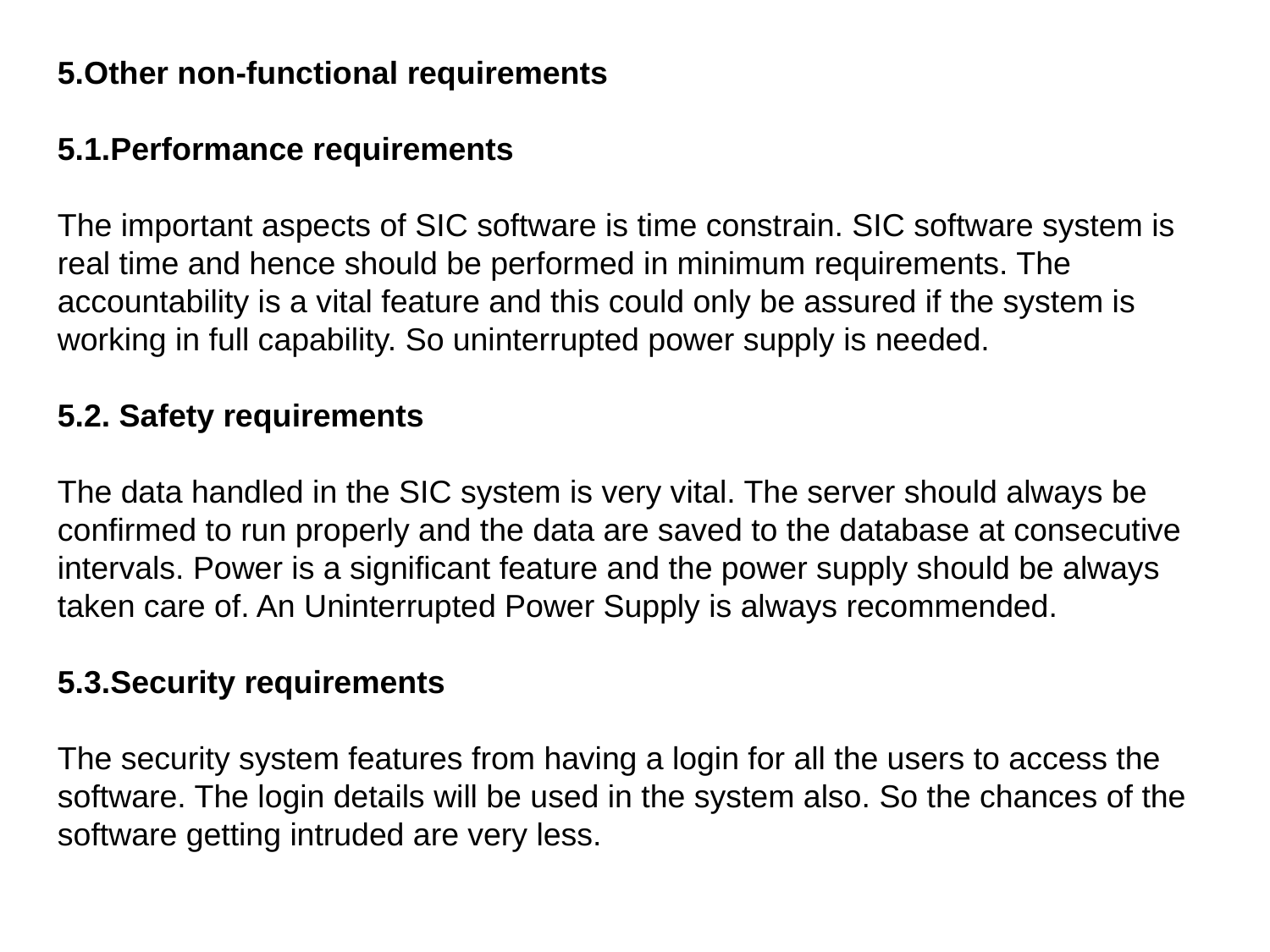

5.Other non-functional requirements

5.1.Performance requirements

The important aspects of SIC software is time constrain. SIC software system is real time and hence should be performed in minimum requirements. The accountability is a vital feature and this could only be assured if the system is working in full capability. So uninterrupted power supply is needed.

5.2. Safety requirements

The data handled in the SIC system is very vital. The server should always be confirmed to run properly and the data are saved to the database at consecutive intervals. Power is a significant feature and the power supply should be always taken care of. An Uninterrupted Power Supply is always recommended.

5.3.Security requirements

The security system features from having a login for all the users to access the software. The login details will be used in the system also. So the chances of the software getting intruded are very less.